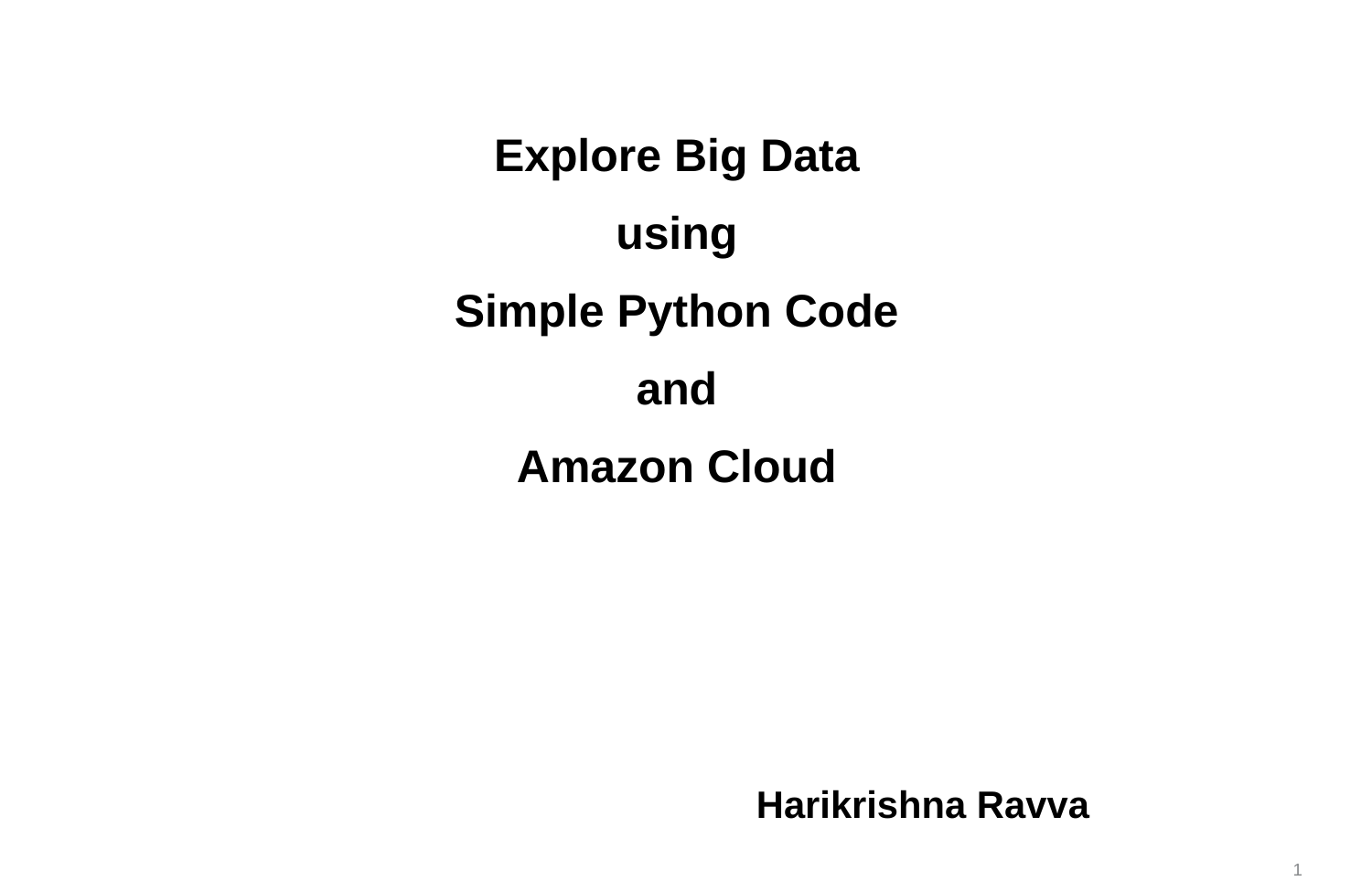

Explore Big Data

using

Simple Python Code

and

Amazon Cloud

				     Harikrishna Ravva